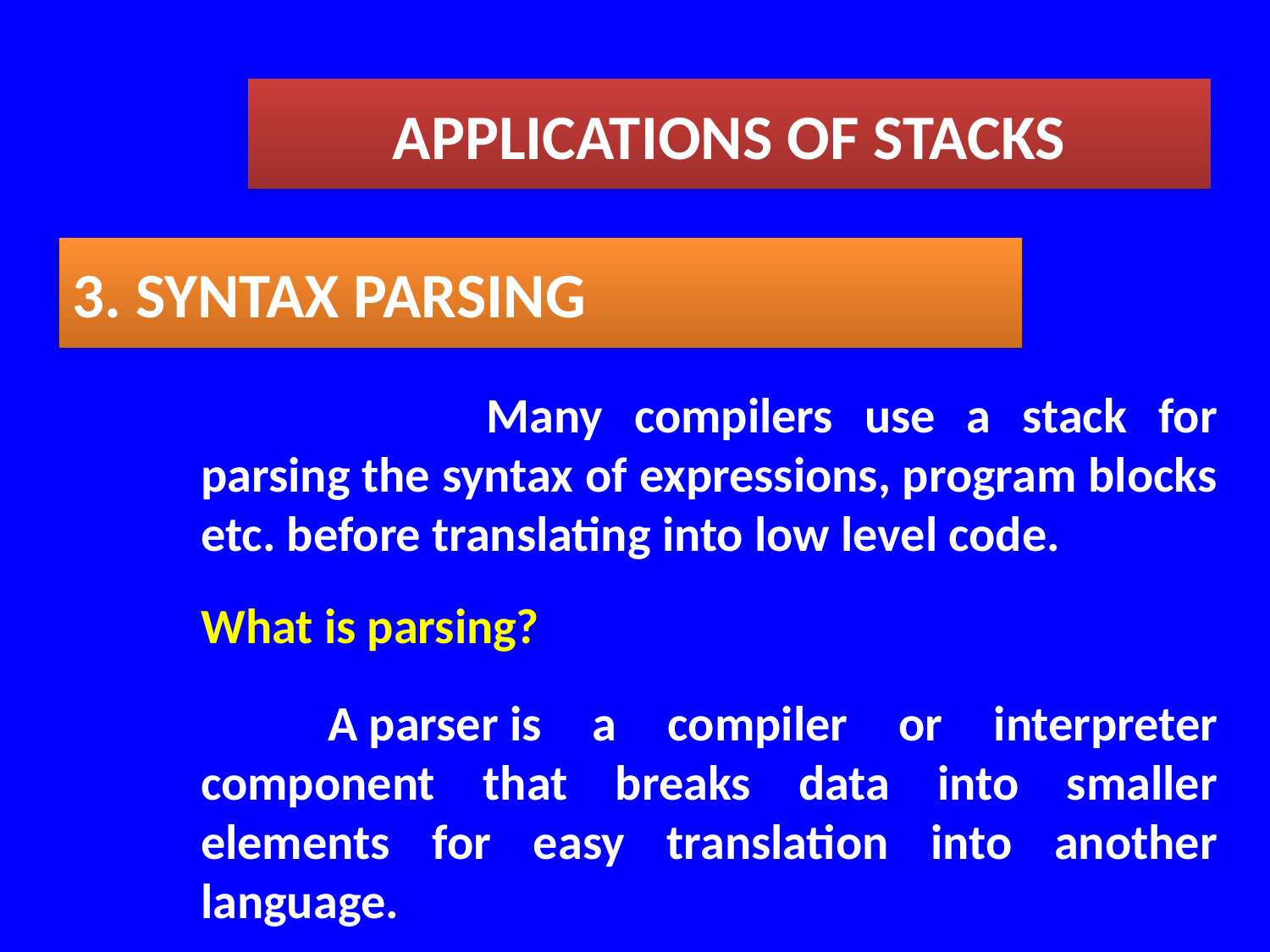

APPLICATIONS OF STACKS
3. SYNTAX PARSING
		 Many compilers use a stack for parsing the syntax of expressions, program blocks etc. before translating into low level code.

What is parsing?

	A parser is a compiler or interpreter component that breaks data into smaller elements for easy translation into another language.